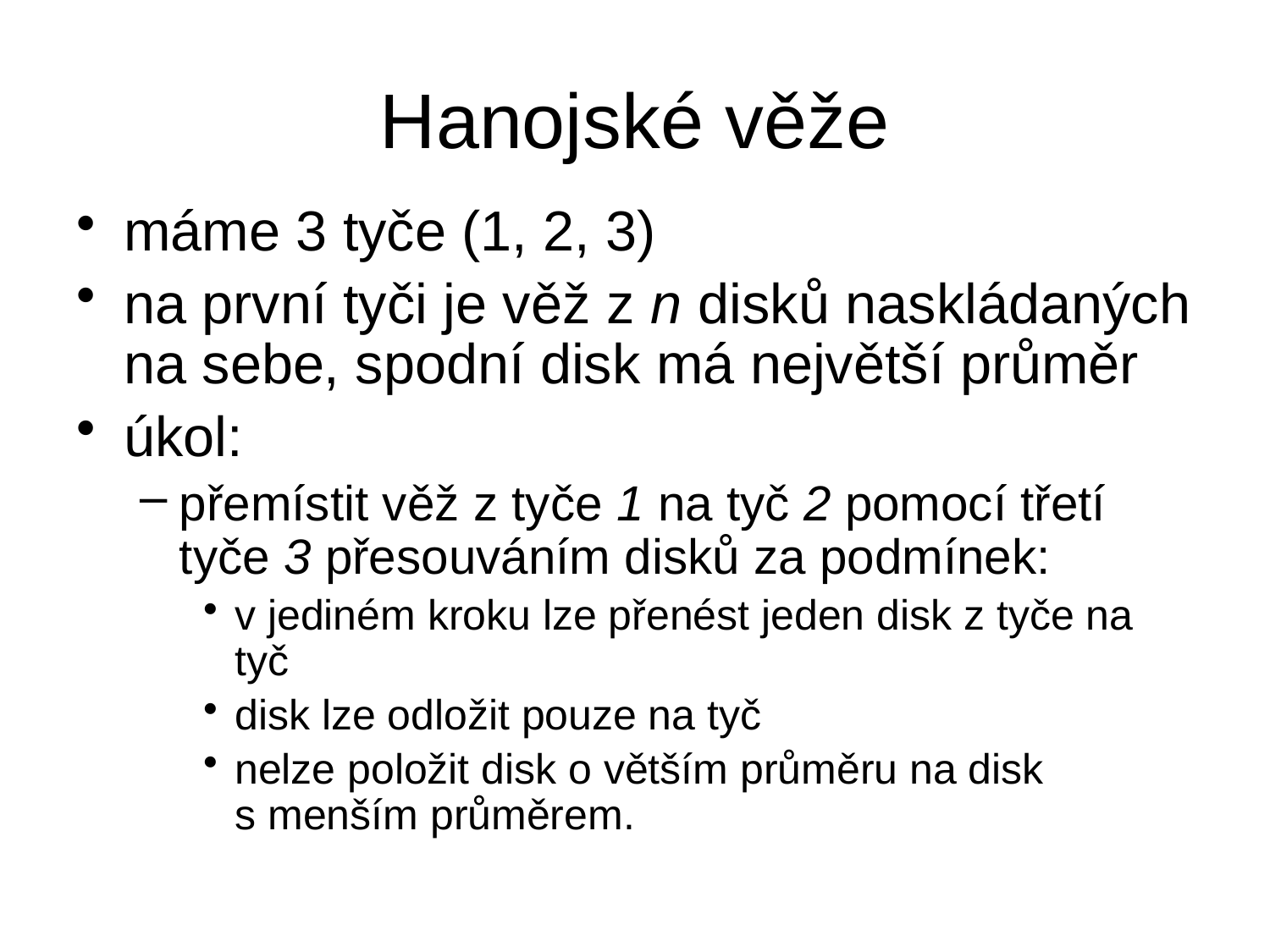

# Hanojské věže
máme 3 tyče (1, 2, 3)
na první tyči je věž z n disků naskládaných na sebe, spodní disk má největší průměr
úkol:
přemístit věž z tyče 1 na tyč 2 pomocí třetí tyče 3 přesouváním disků za podmínek:
v jediném kroku lze přenést jeden disk z tyče na tyč
disk lze odložit pouze na tyč
nelze položit disk o větším průměru na disk s menším průměrem.